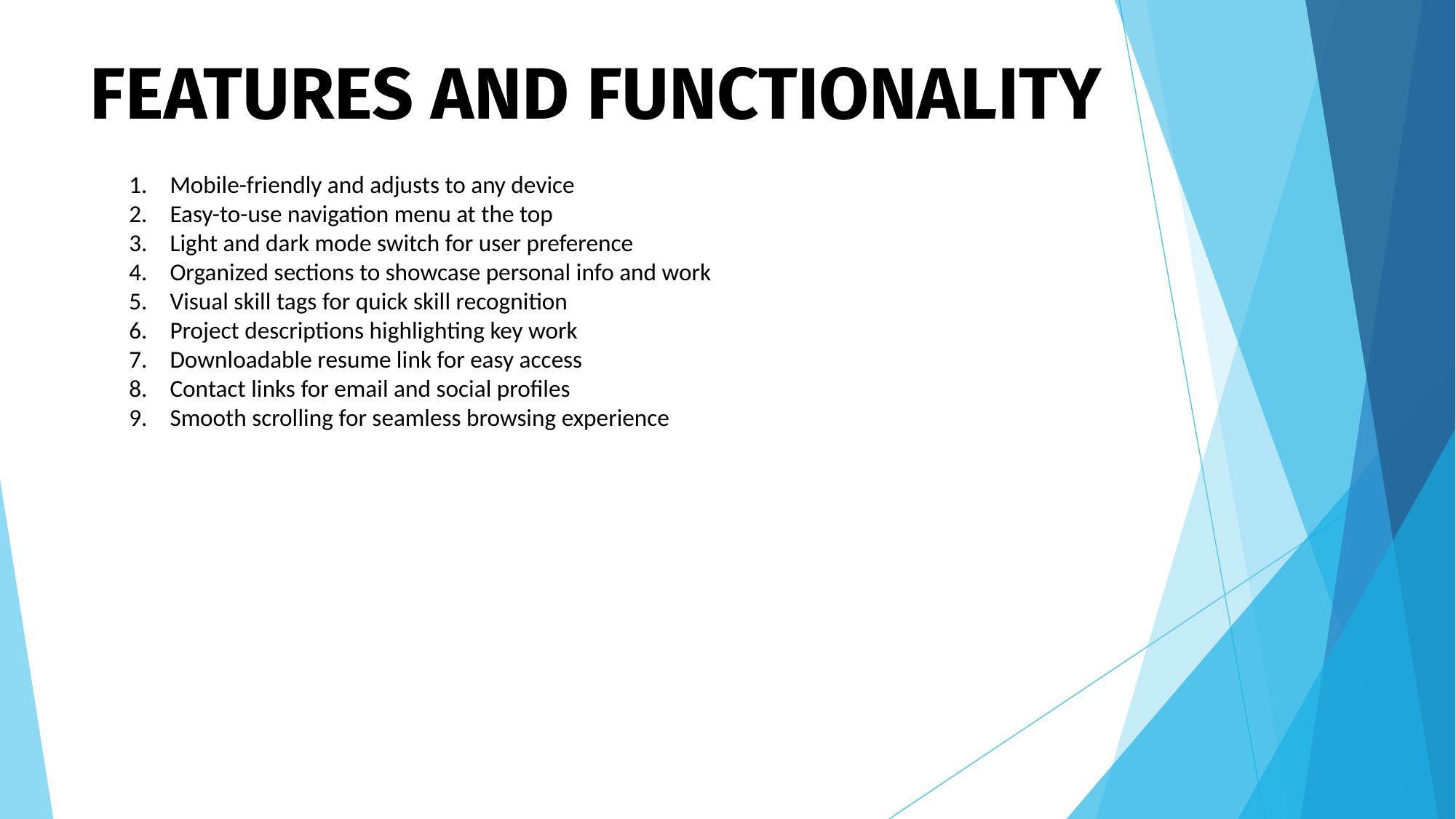

# FEATURES AND FUNCTIONALITY
Mobile-friendly and adjusts to any device
Easy-to-use navigation menu at the top
Light and dark mode switch for user preference
Organized sections to showcase personal info and work
Visual skill tags for quick skill recognition
Project descriptions highlighting key work
Downloadable resume link for easy access
Contact links for email and social profiles
Smooth scrolling for seamless browsing experience